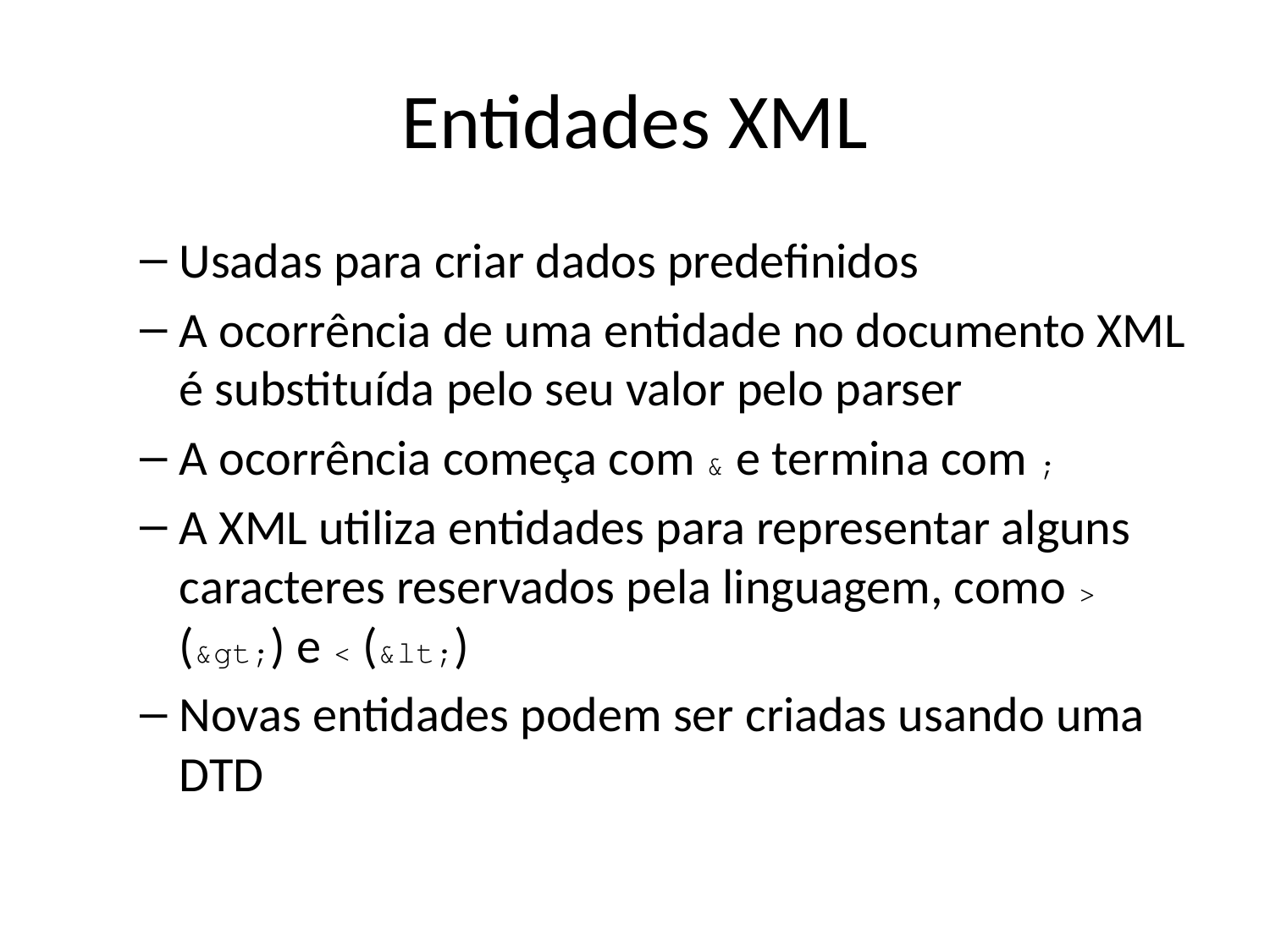

# Entidades XML
Usadas para criar dados predefinidos
A ocorrência de uma entidade no documento XML é substituída pelo seu valor pelo parser
A ocorrência começa com & e termina com ;
A XML utiliza entidades para representar alguns caracteres reservados pela linguagem, como > (&gt;) e < (&lt;)
Novas entidades podem ser criadas usando uma DTD